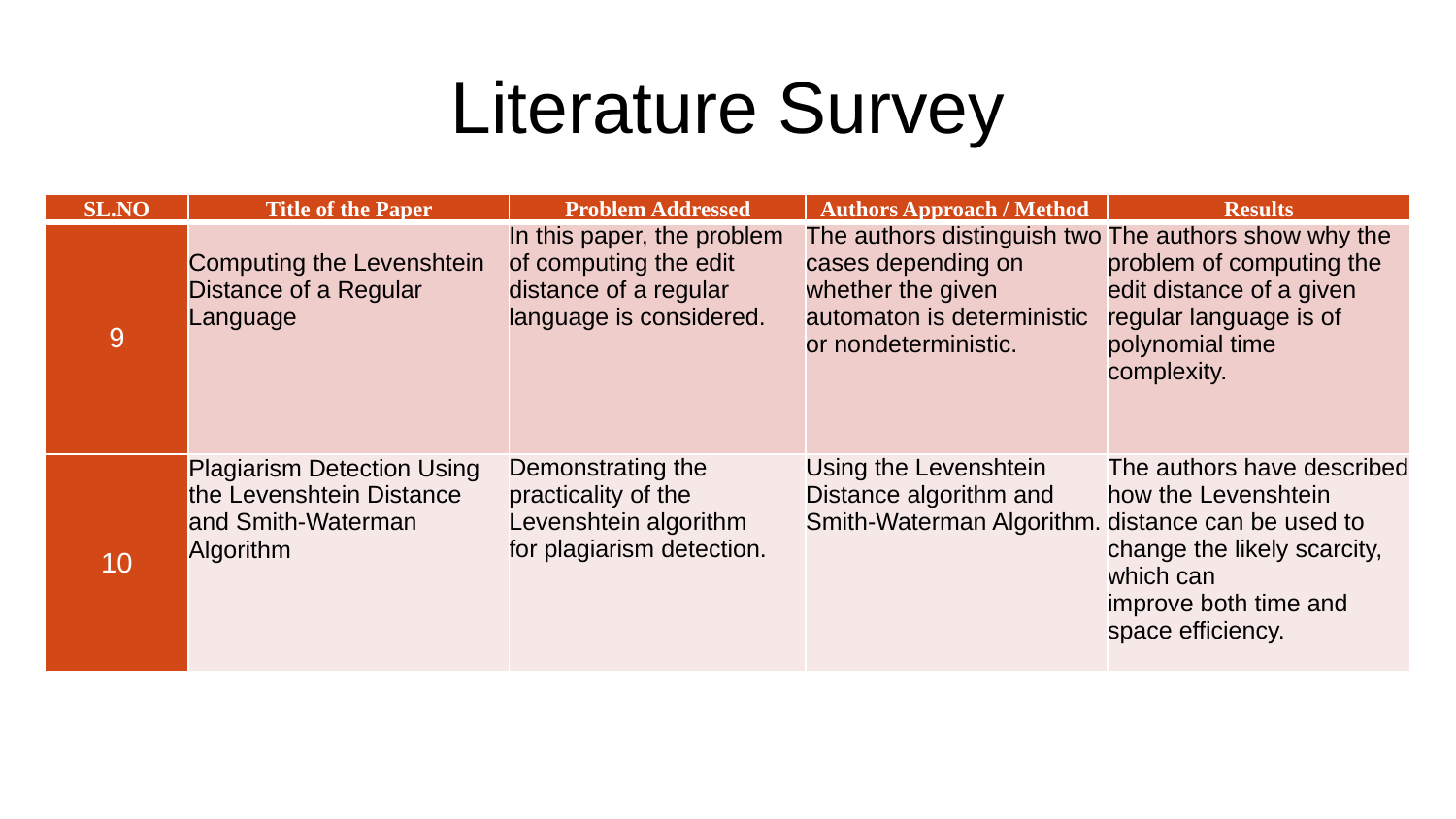

# Literature Survey
| SL.NO | Title of the Paper | Problem Addressed | Authors Approach / Method | Results |
| --- | --- | --- | --- | --- |
| 9 | Computing the Levenshtein Distance of a Regular Language | In this paper, the problem of computing the edit distance of a regular language is considered. | The authors distinguish two cases depending on whether the given automaton is deterministic or nondeterministic. | The authors show why the problem of computing the edit distance of a given regular language is of polynomial time complexity. |
| 10 | Plagiarism Detection Using the Levenshtein Distance and Smith-Waterman Algorithm | Demonstrating the practicality of the Levenshtein algorithm for plagiarism detection. | Using the Levenshtein Distance algorithm and Smith-Waterman Algorithm. | The authors have described how the Levenshtein distance can be used to change the likely scarcity, which can improve both time and space efficiency. |